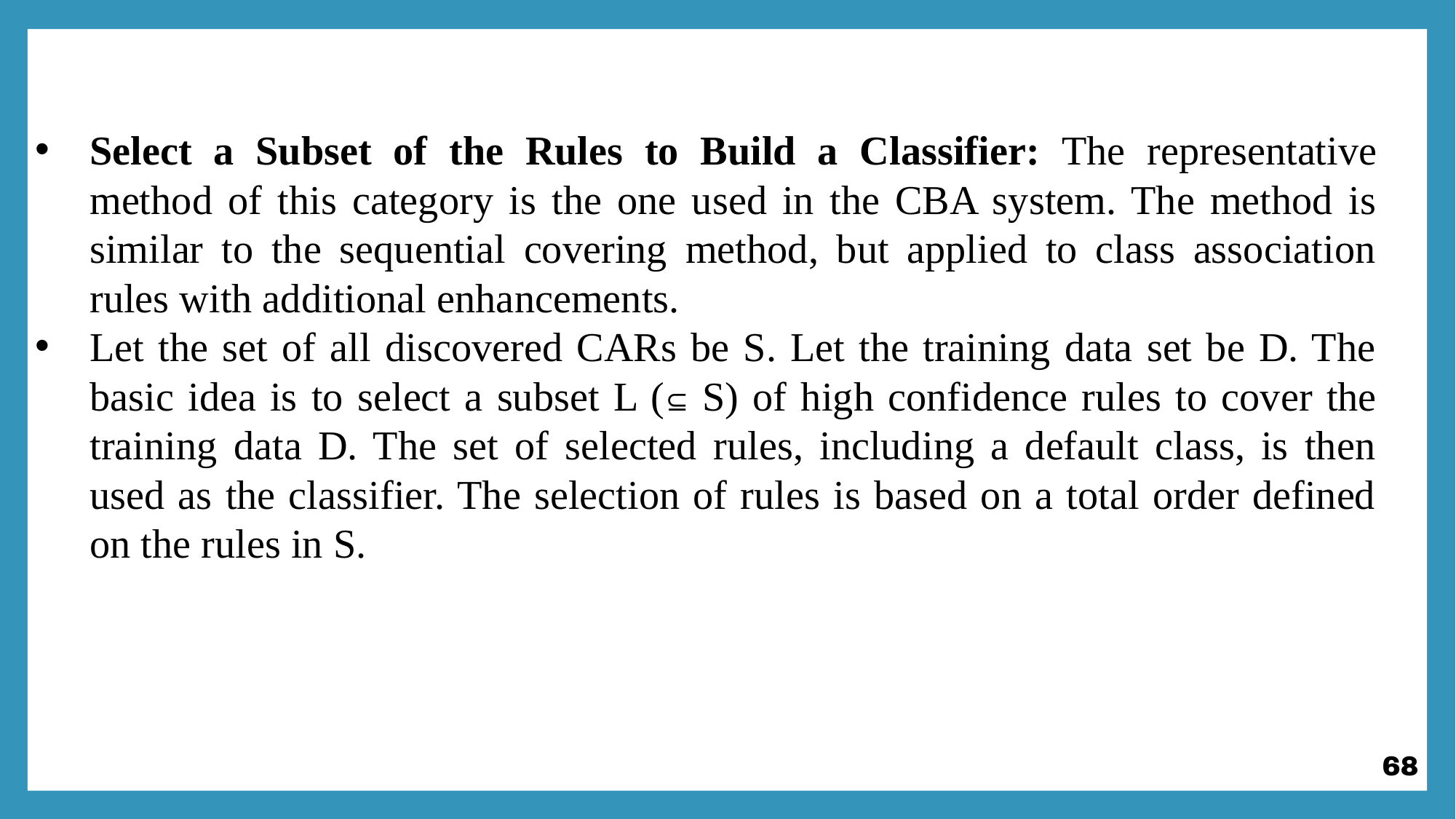

Select a Subset of the Rules to Build a Classifier: The representative method of this category is the one used in the CBA system. The method is similar to the sequential covering method, but applied to class association rules with additional enhancements.
Let the set of all discovered CARs be S. Let the training data set be D. The basic idea is to select a subset L (⊆ S) of high confidence rules to cover the training data D. The set of selected rules, including a default class, is then used as the classifier. The selection of rules is based on a total order defined on the rules in S.
68